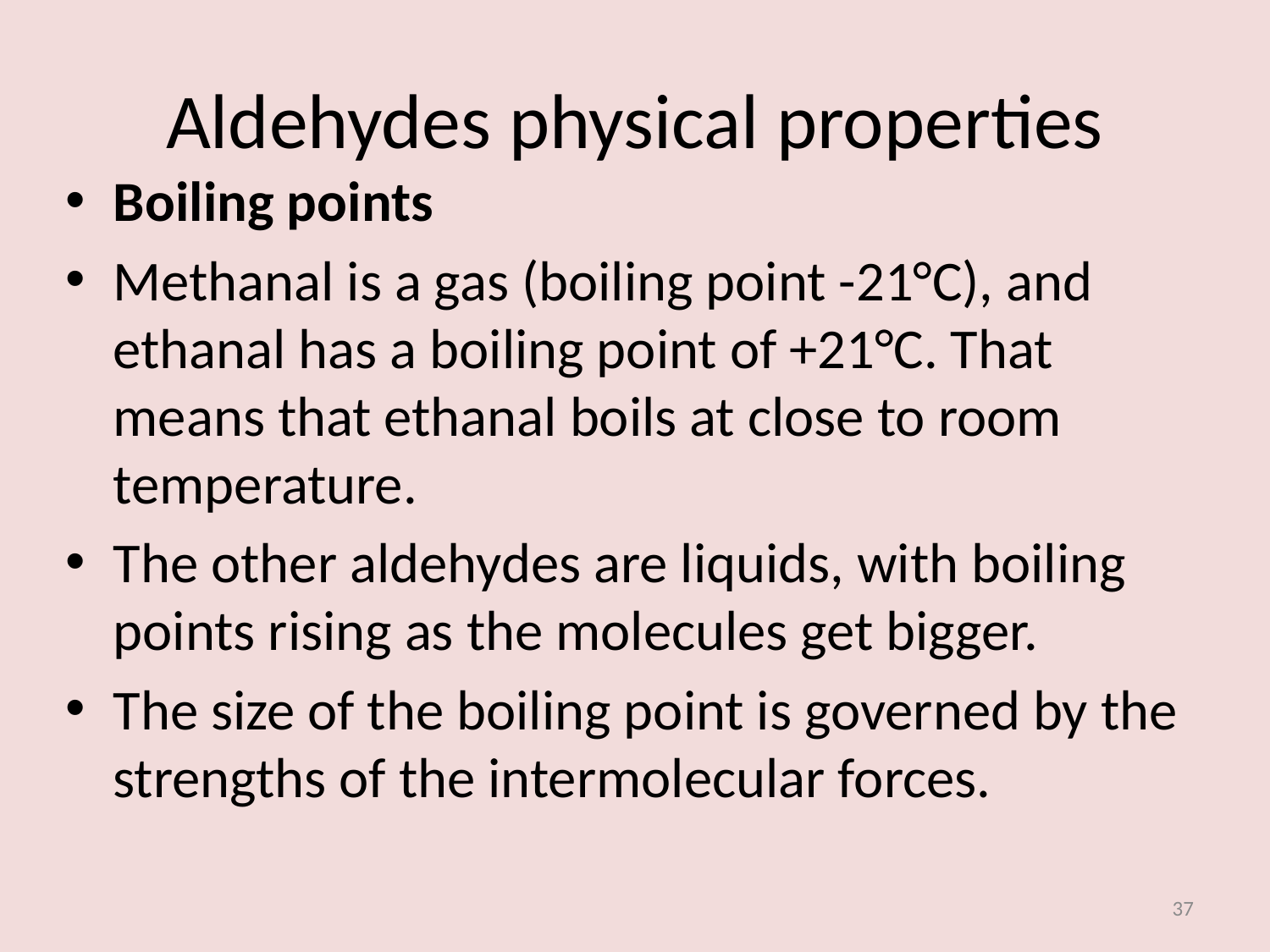

# Aldehydes physical properties
Boiling points
Methanal is a gas (boiling point -21°C), and ethanal has a boiling point of +21°C. That means that ethanal boils at close to room temperature.
The other aldehydes are liquids, with boiling points rising as the molecules get bigger.
The size of the boiling point is governed by the strengths of the intermolecular forces.

37